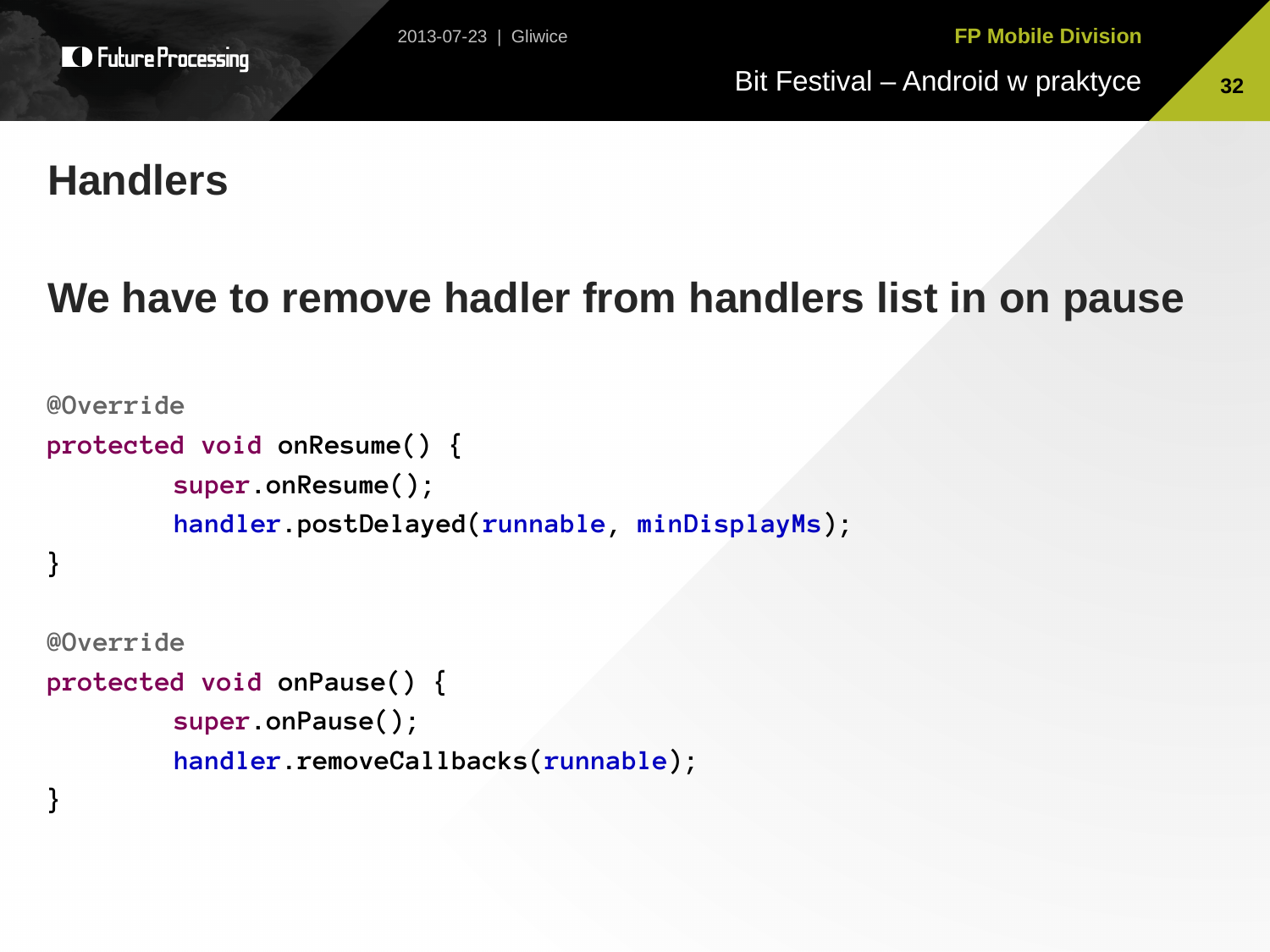

2013-07-23  |  Gliwice
32
Handlers

We have to remove hadler from handlers list in on pause

@Override
protected void onResume() {
	super.onResume();
	handler.postDelayed(runnable, minDisplayMs);
}

@Override
protected void onPause() {
	super.onPause();
	handler.removeCallbacks(runnable);
}